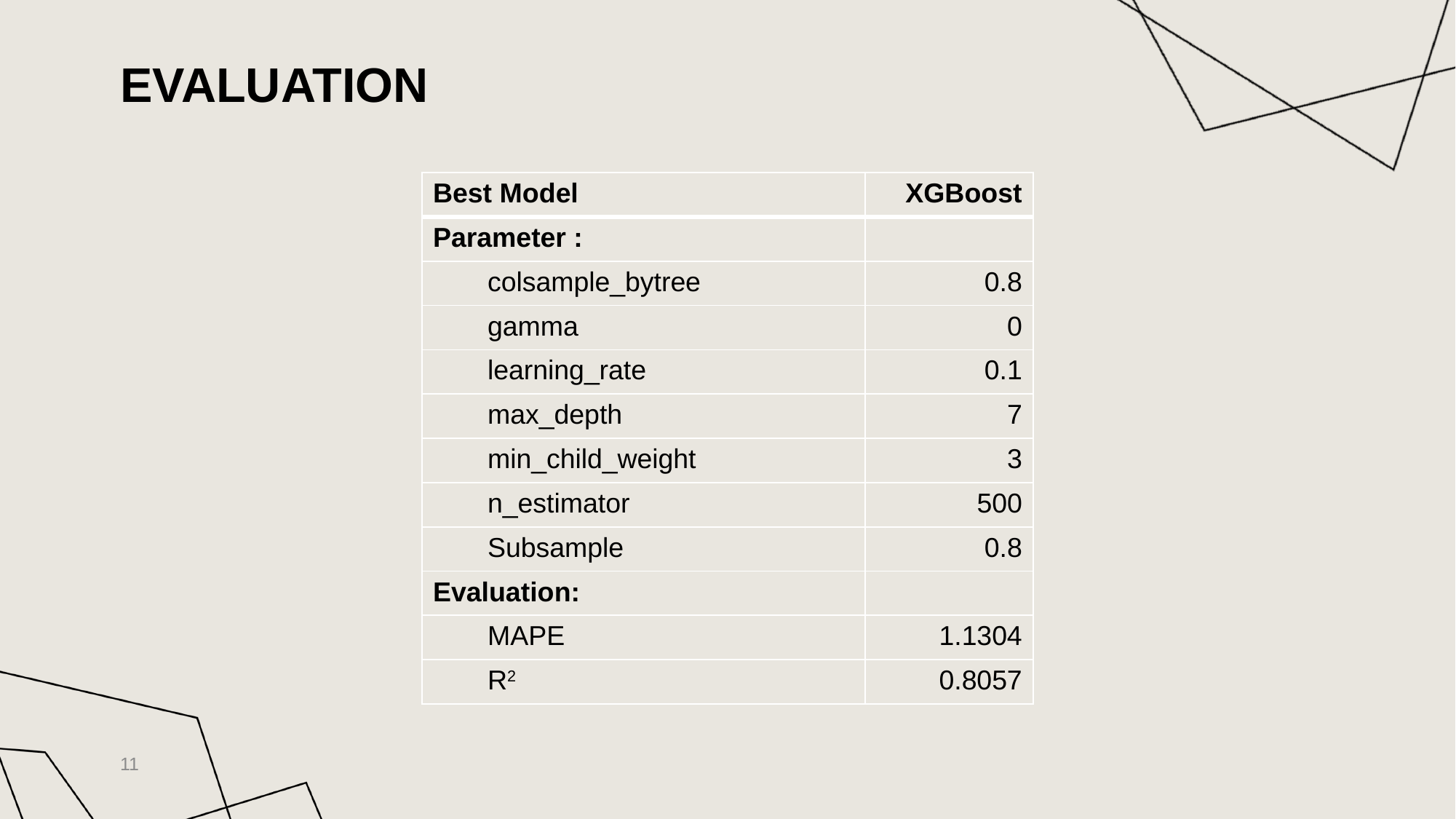

# evaluation
| Best Model | XGBoost |
| --- | --- |
| Parameter : |  |
| colsample\_bytree | 0.8 |
| gamma | 0 |
| learning\_rate | 0.1 |
| max\_depth | 7 |
| min\_child\_weight | 3 |
| n\_estimator | 500 |
| Subsample | 0.8 |
| Evaluation: |  |
| MAPE | 1.1304 |
| R2 | 0.8057 |
11